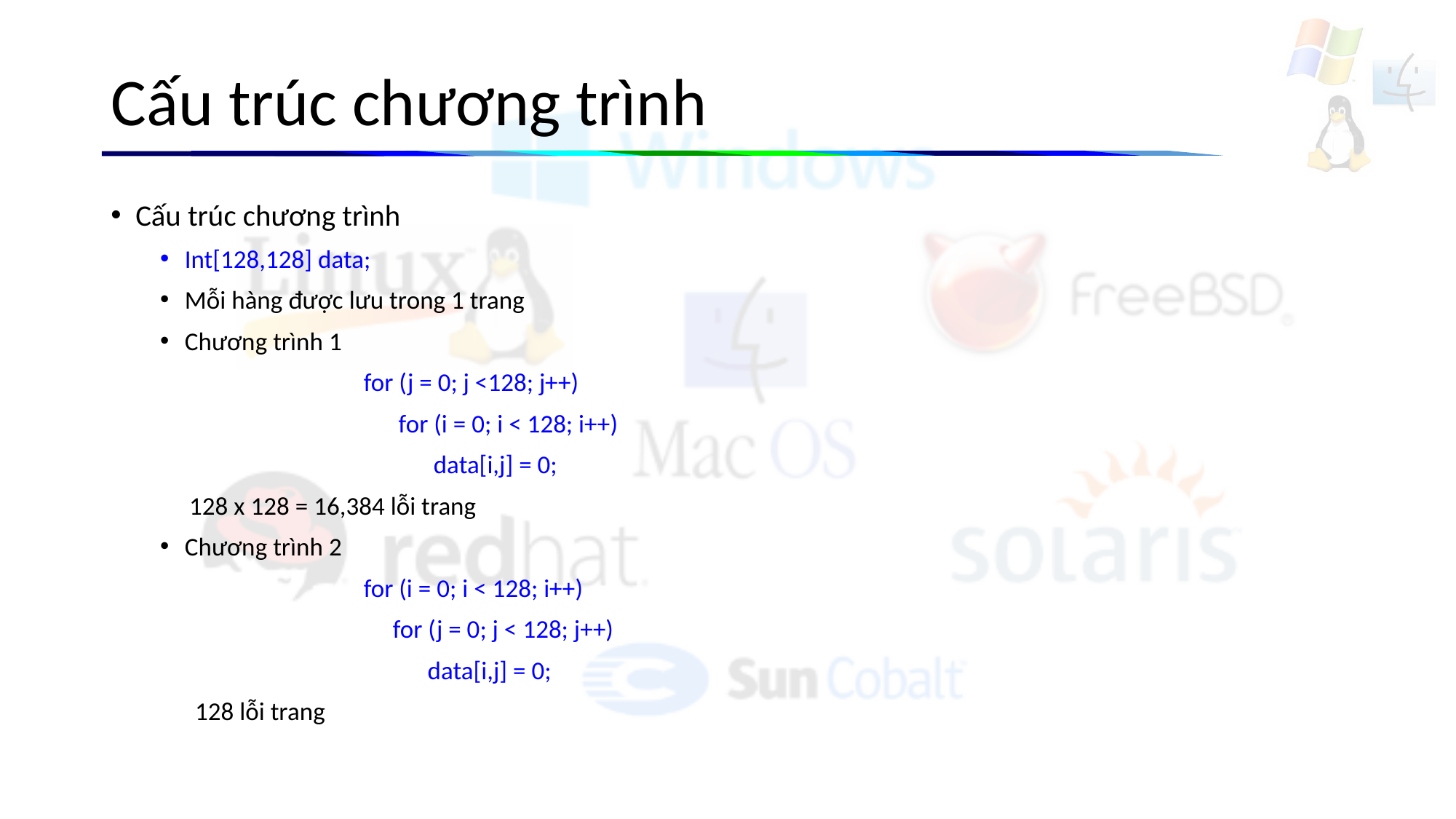

# Cấu trúc chương trình
Cấu trúc chương trình
Int[128,128] data;
Mỗi hàng được lưu trong 1 trang
Chương trình 1
for (j = 0; j <128; j++)
      for (i = 0; i < 128; i++)
            data[i,j] = 0;
     128 x 128 = 16,384 lỗi trang
Chương trình 2
for (i = 0; i < 128; i++)
     for (j = 0; j < 128; j++)
           data[i,j] = 0;
      128 lỗi trang